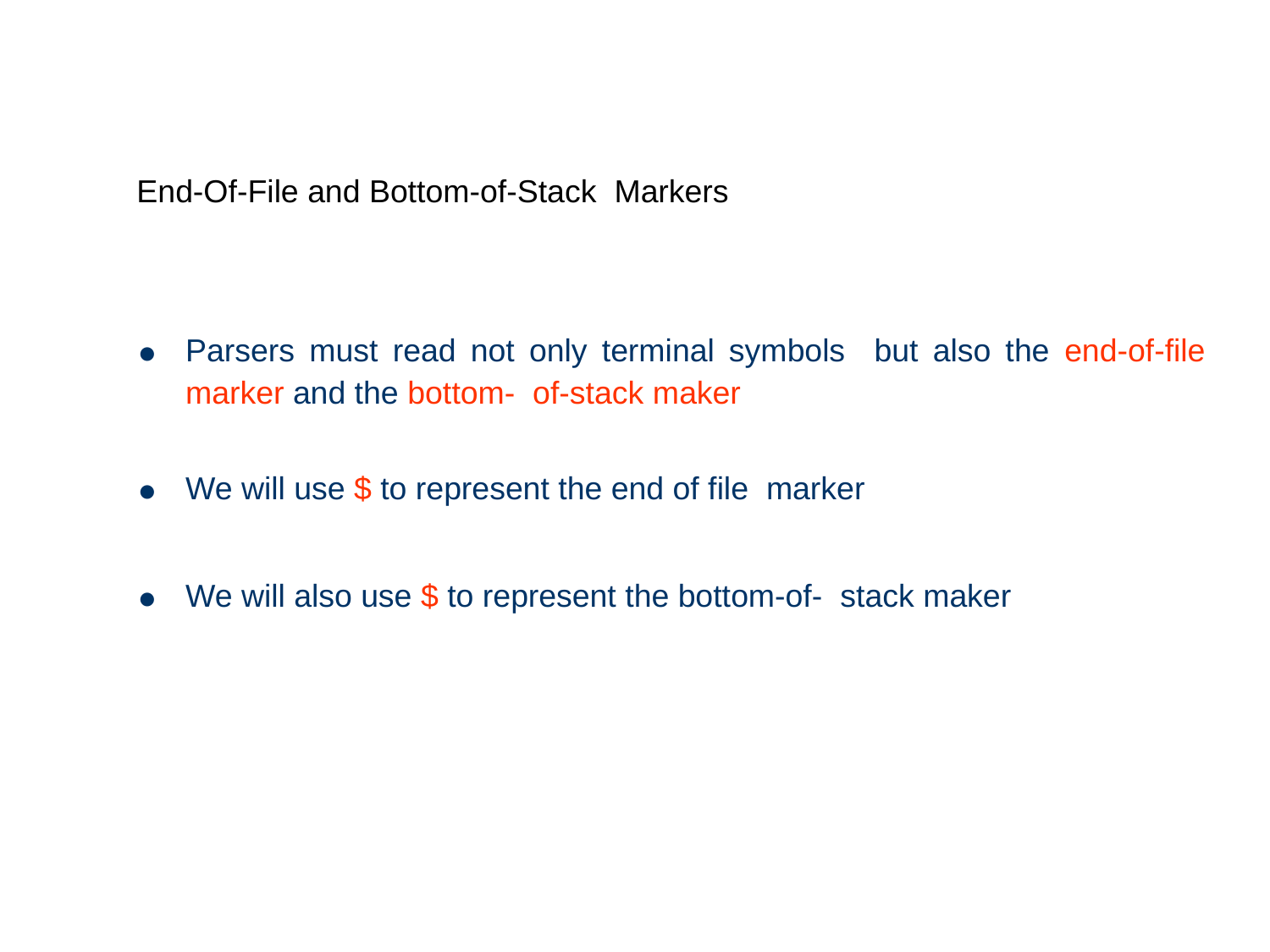

# End-Of-File and Bottom-of-Stack  Markers
Parsers must read not only terminal symbols  but also the end-of-file marker and the bottom-  of-stack maker

We will use $ to represent the end of file  marker

We will also use $ to represent the bottom-of-  stack maker